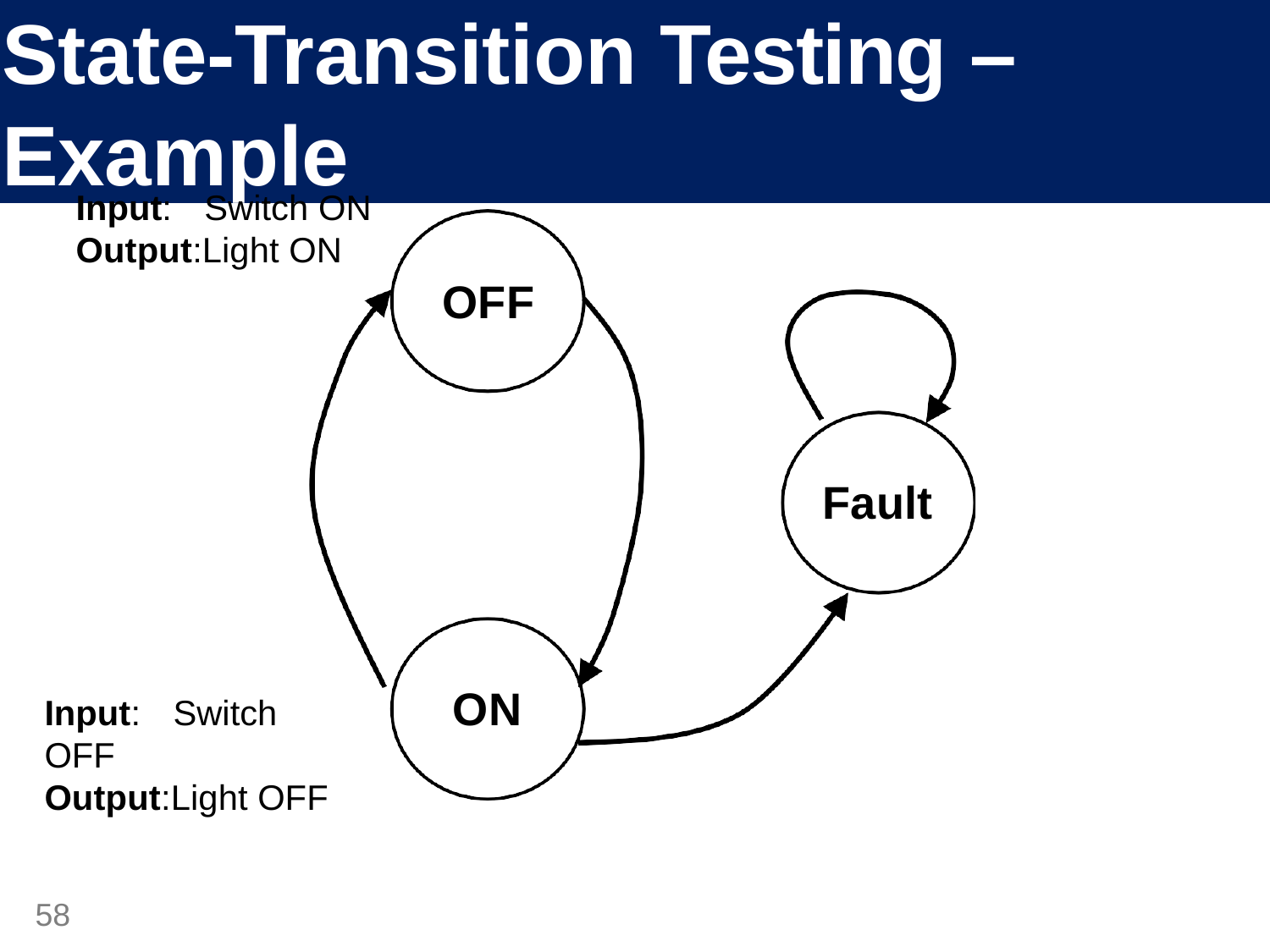

# State-Transition Testing – Example
Input:	Switch ON
Output:Light ON
OFF

Fault
ON
Input:	Switch OFF
Output:Light OFF
58